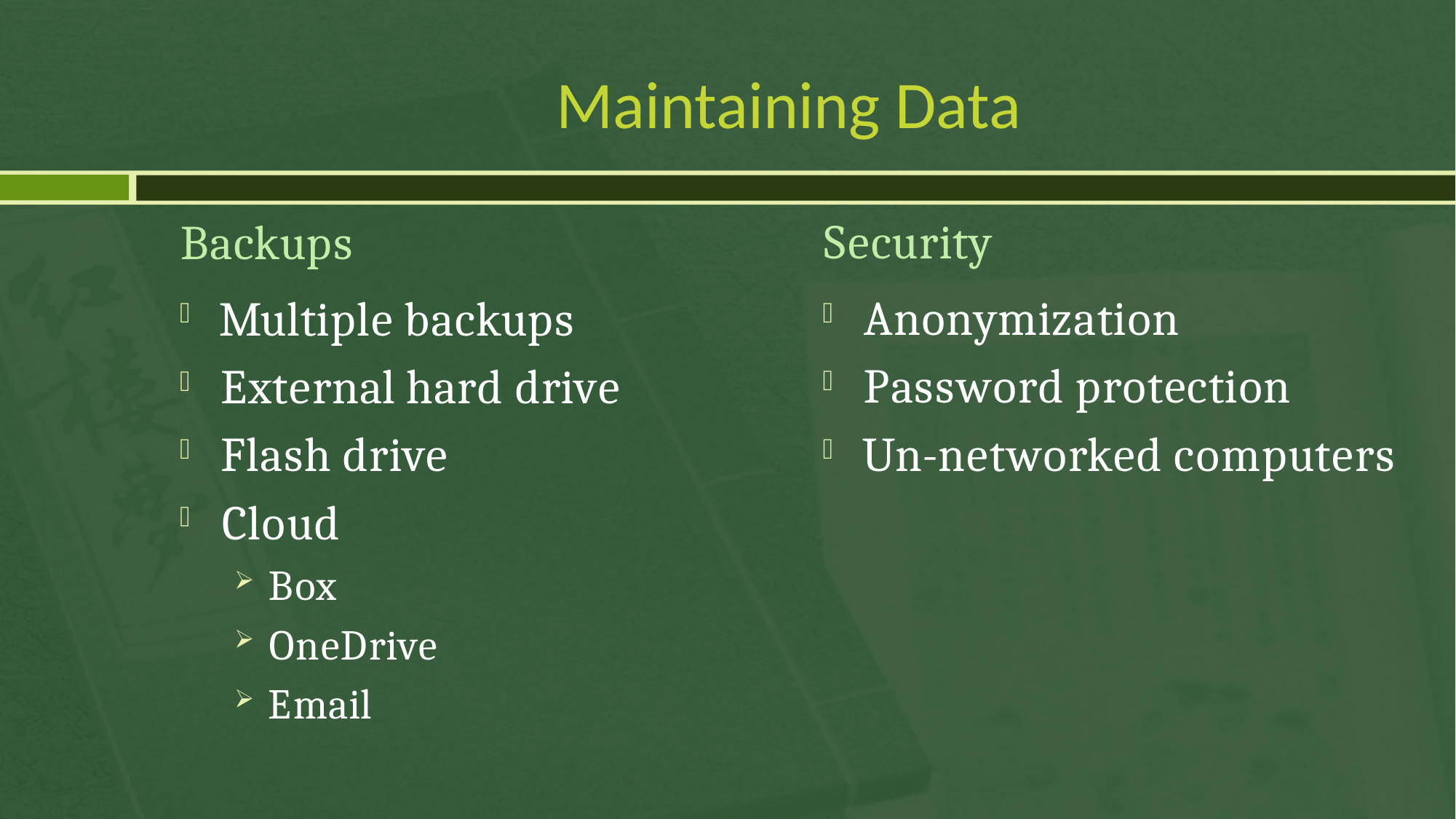

# Maintaining Data
Security
Backups
Anonymization
Password protection
Un-networked computers
Multiple backups
External hard drive
Flash drive
Cloud
Box
OneDrive
Email